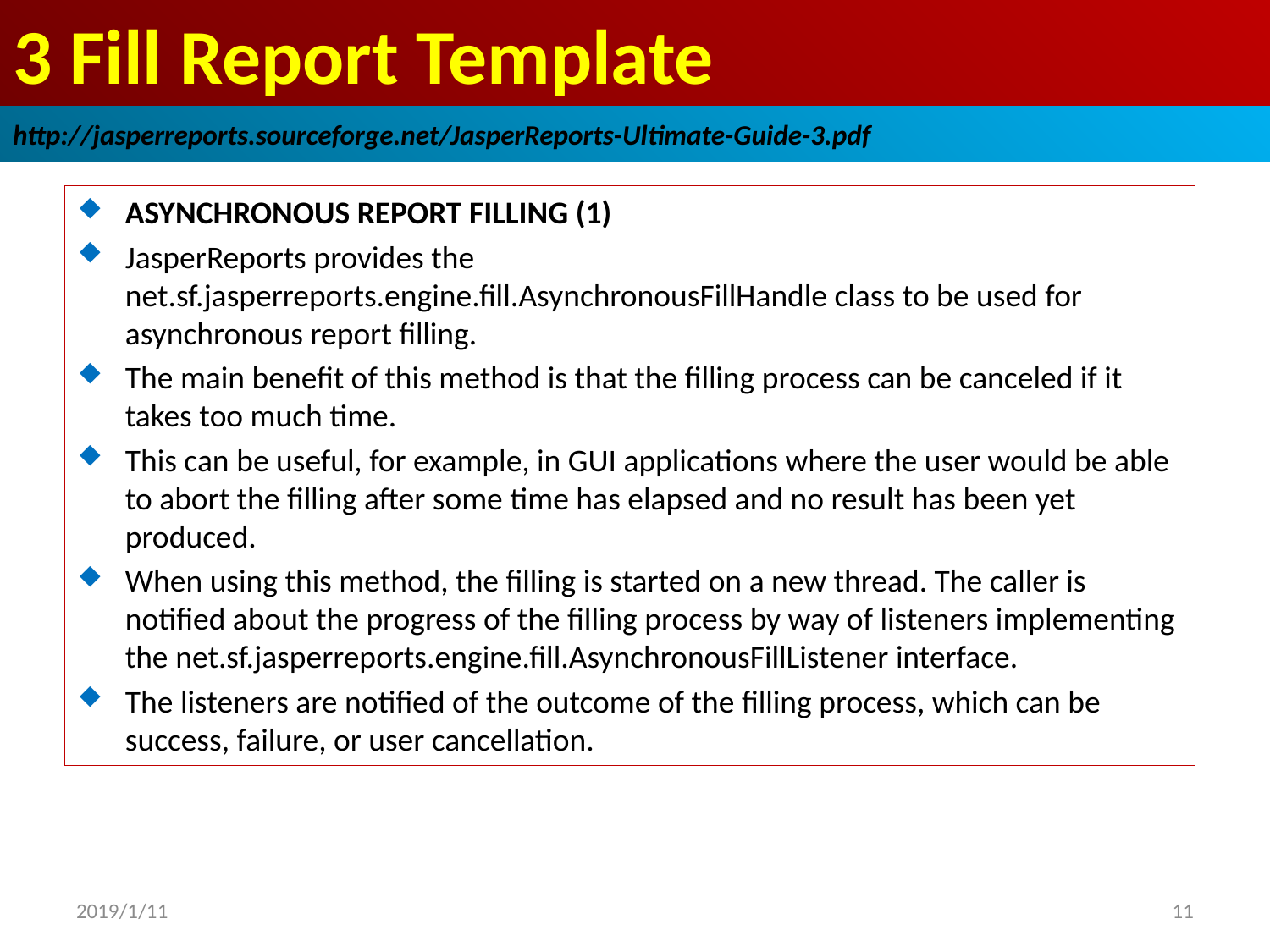

# 3 Fill Report Template
http://jasperreports.sourceforge.net/JasperReports-Ultimate-Guide-3.pdf
ASYNCHRONOUS REPORT FILLING (1)
JasperReports provides the net.sf.jasperreports.engine.fill.AsynchronousFillHandle class to be used for asynchronous report filling.
The main benefit of this method is that the filling process can be canceled if it takes too much time.
This can be useful, for example, in GUI applications where the user would be able to abort the filling after some time has elapsed and no result has been yet produced.
When using this method, the filling is started on a new thread. The caller is notified about the progress of the filling process by way of listeners implementing the net.sf.jasperreports.engine.fill.AsynchronousFillListener interface.
The listeners are notified of the outcome of the filling process, which can be success, failure, or user cancellation.
2019/1/11
11